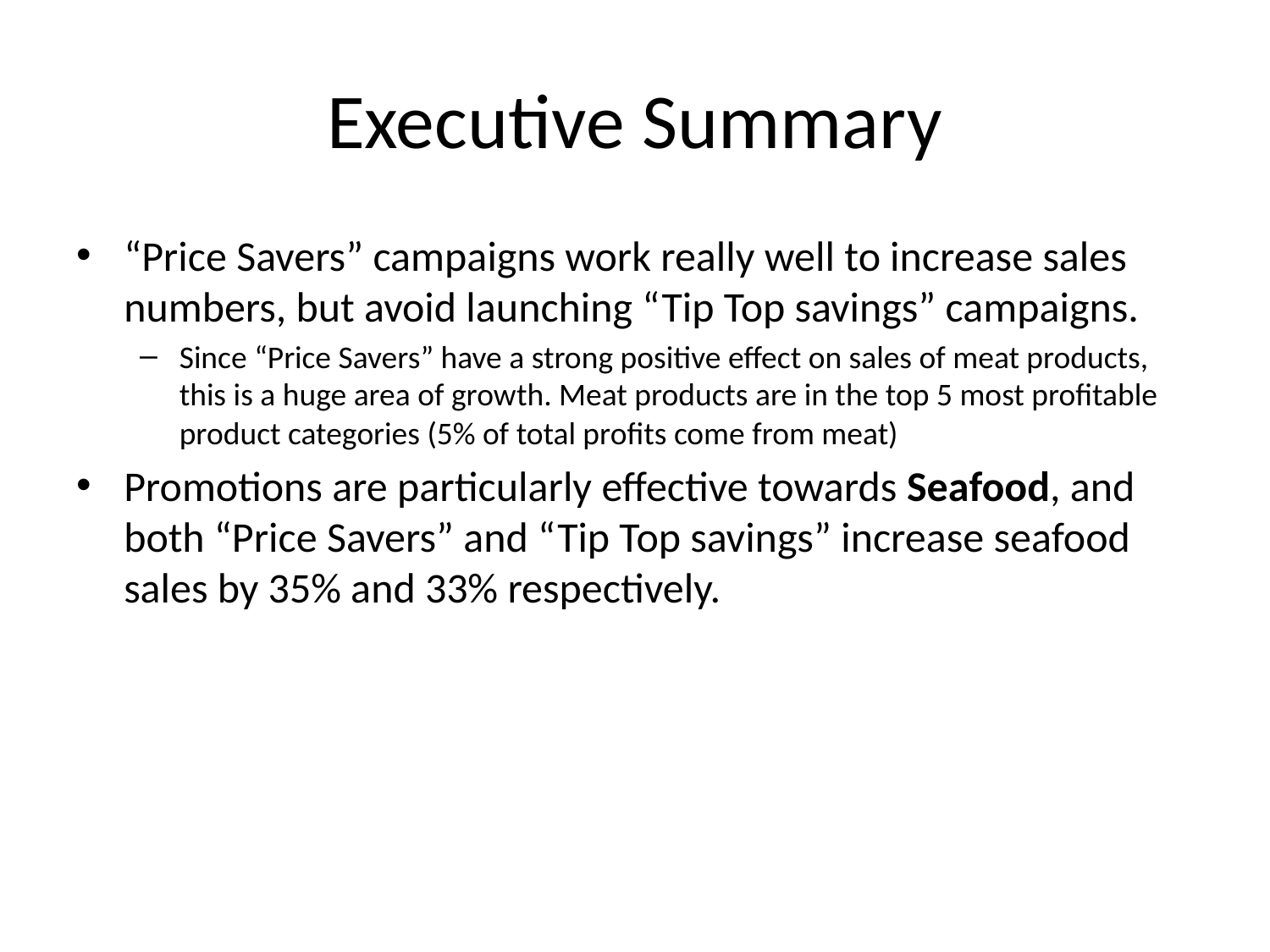

# Executive Summary
“Price Savers” campaigns work really well to increase sales numbers, but avoid launching “Tip Top savings” campaigns.
Since “Price Savers” have a strong positive effect on sales of meat products, this is a huge area of growth. Meat products are in the top 5 most profitable product categories (5% of total profits come from meat)
Promotions are particularly effective towards Seafood, and both “Price Savers” and “Tip Top savings” increase seafood sales by 35% and 33% respectively.